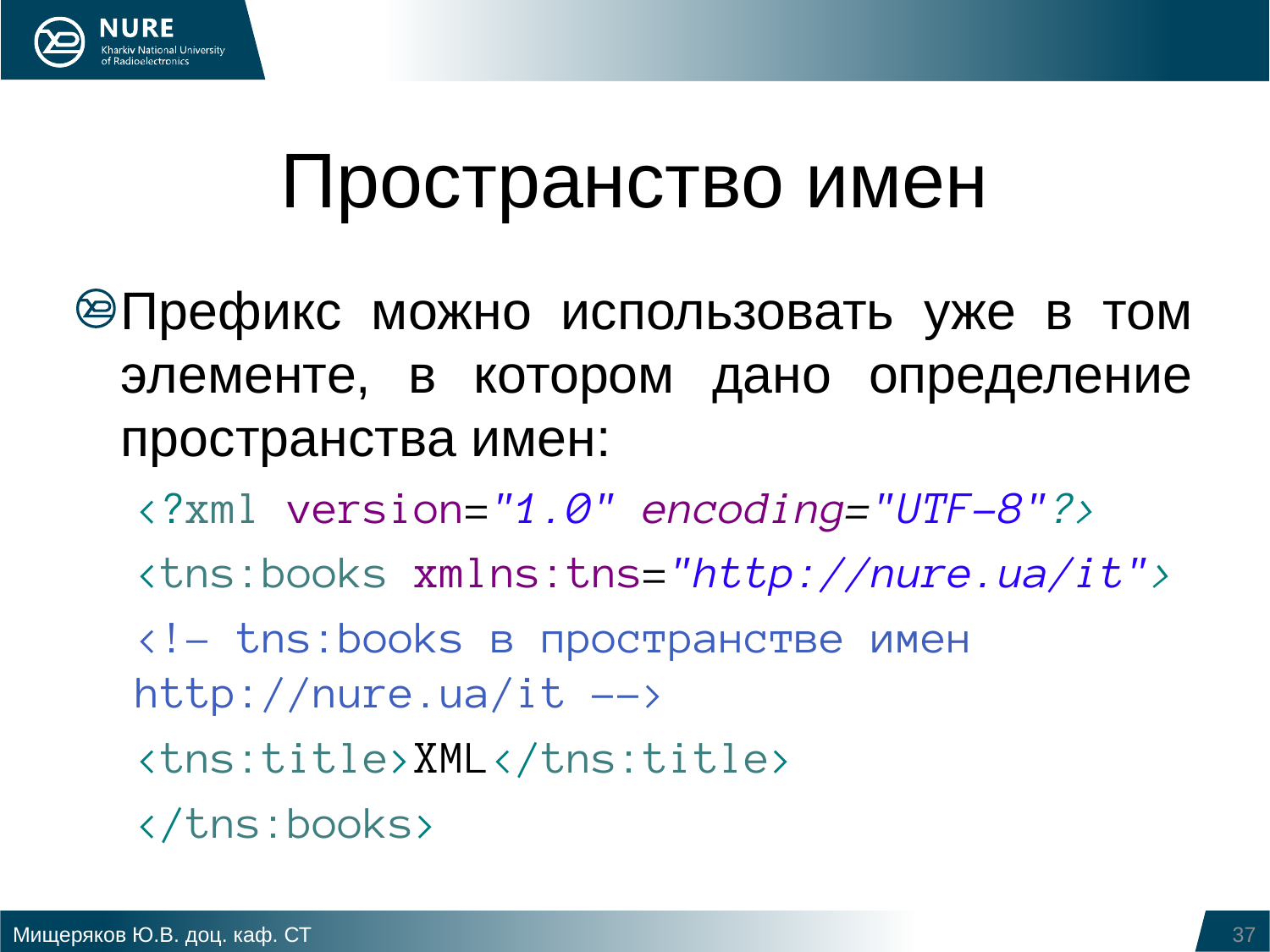

# Пространство имен
Префикс можно использовать уже в том элементе, в котором дано определение пространства имен:
<?xml version="1.0" encoding="UTF-8"?>
<tns:books xmlns:tns="http://nure.ua/it">
<!– tns:books в пространстве имен http://nure.ua/it -->
<tns:title>XML</tns:title>
</tns:books>

Мищеряков Ю.В. доц. каф. СТ
37